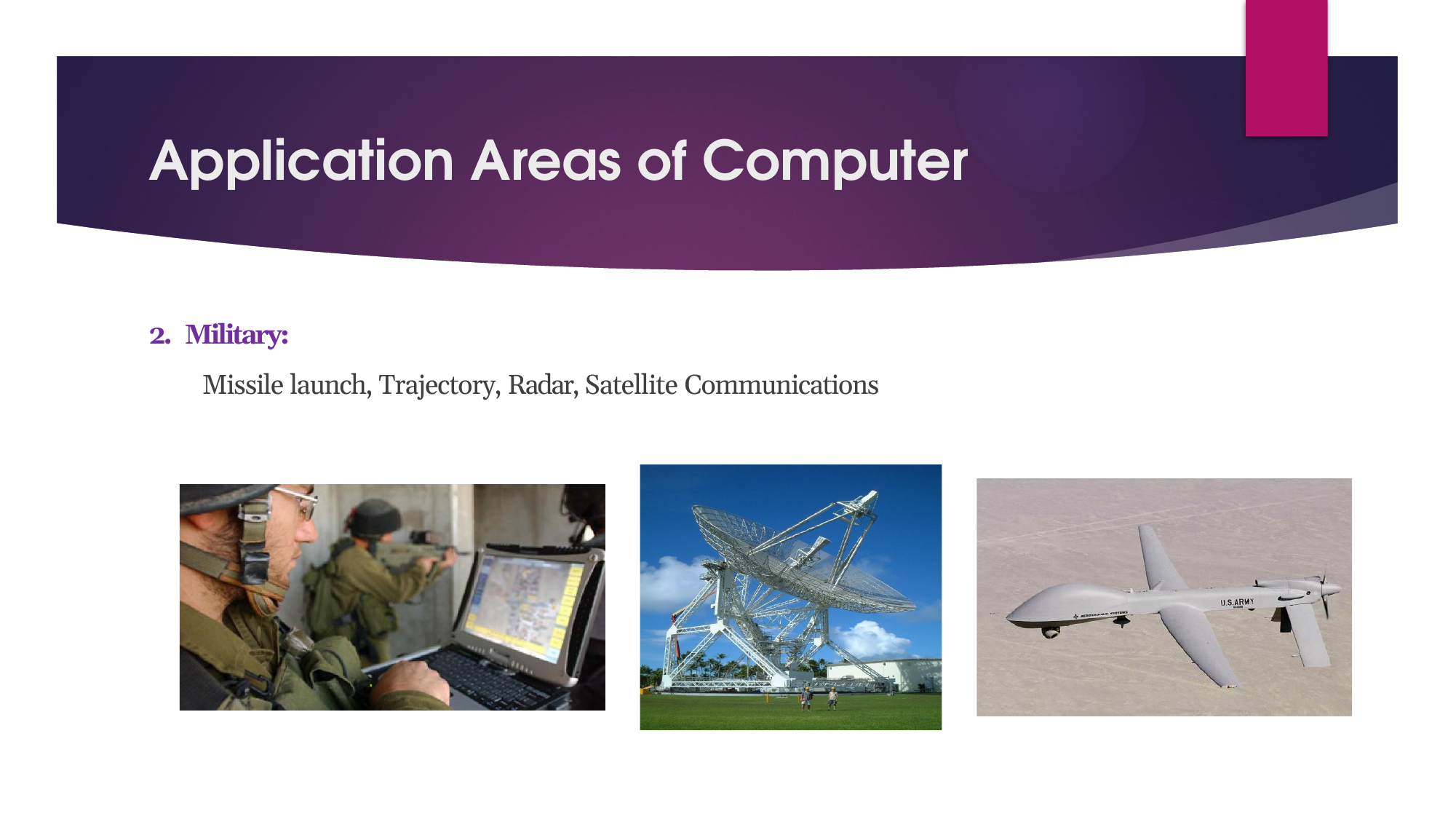

# Application Areas of Computer
2.  Military:
         Missile launch, Trajectory, Radar, Satellite Communications